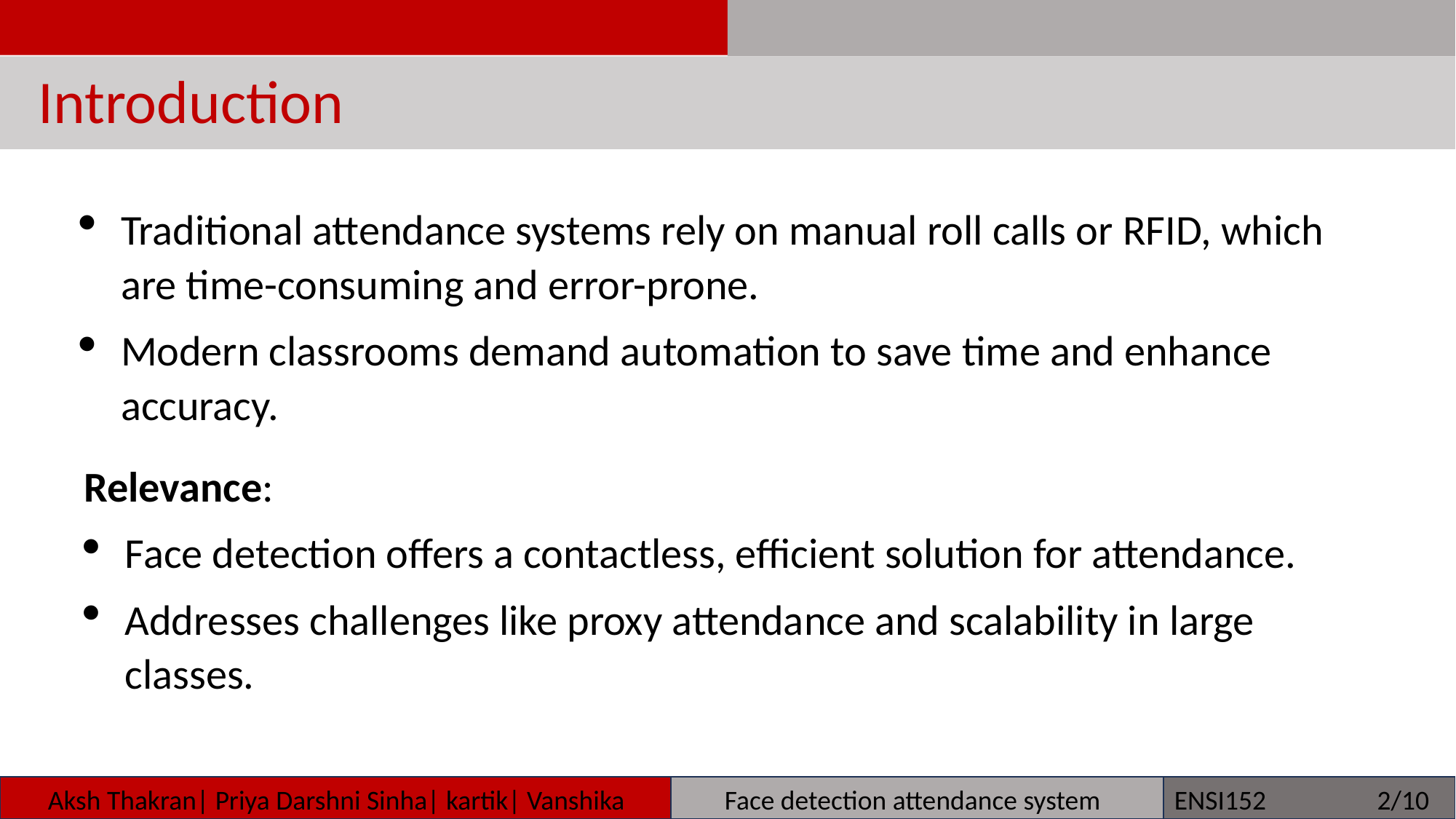

Introduction
Traditional attendance systems rely on manual roll calls or RFID, which are time-consuming and error-prone.
Modern classrooms demand automation to save time and enhance accuracy.

Relevance:
Face detection offers a contactless, efficient solution for attendance.
Addresses challenges like proxy attendance and scalability in large classes.

      Aksh Thakran| Priya Darshni Sinha| kartik| Vanshika Yadav

       Face detection attendance system

ENSI152                  2/10